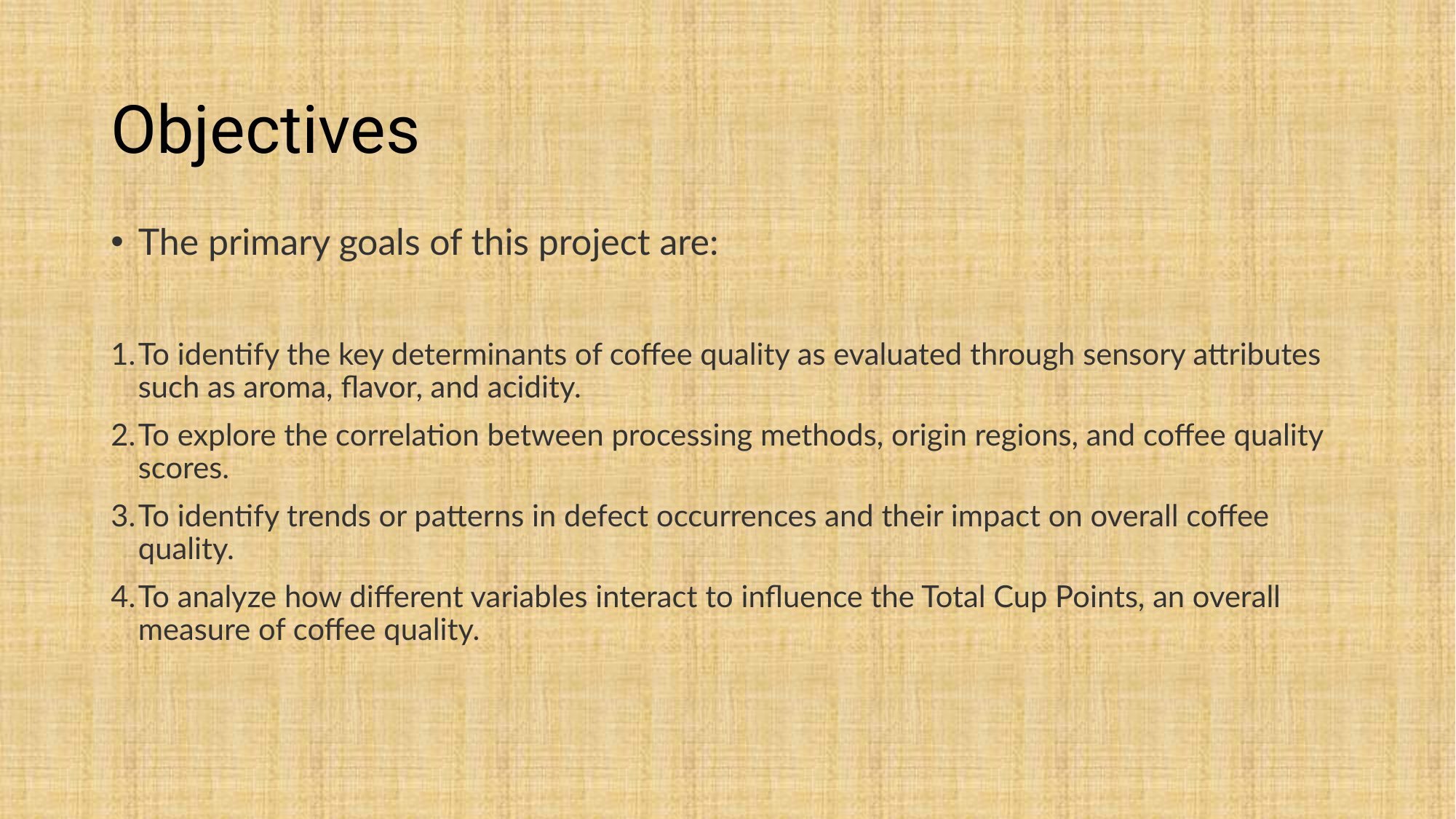

# Objectives
The primary goals of this project are:

To identify the key determinants of coffee quality as evaluated through sensory attributes such as aroma, flavor, and acidity.
To explore the correlation between processing methods, origin regions, and coffee quality scores.
To identify trends or patterns in defect occurrences and their impact on overall coffee quality.
To analyze how different variables interact to influence the Total Cup Points, an overall measure of coffee quality.